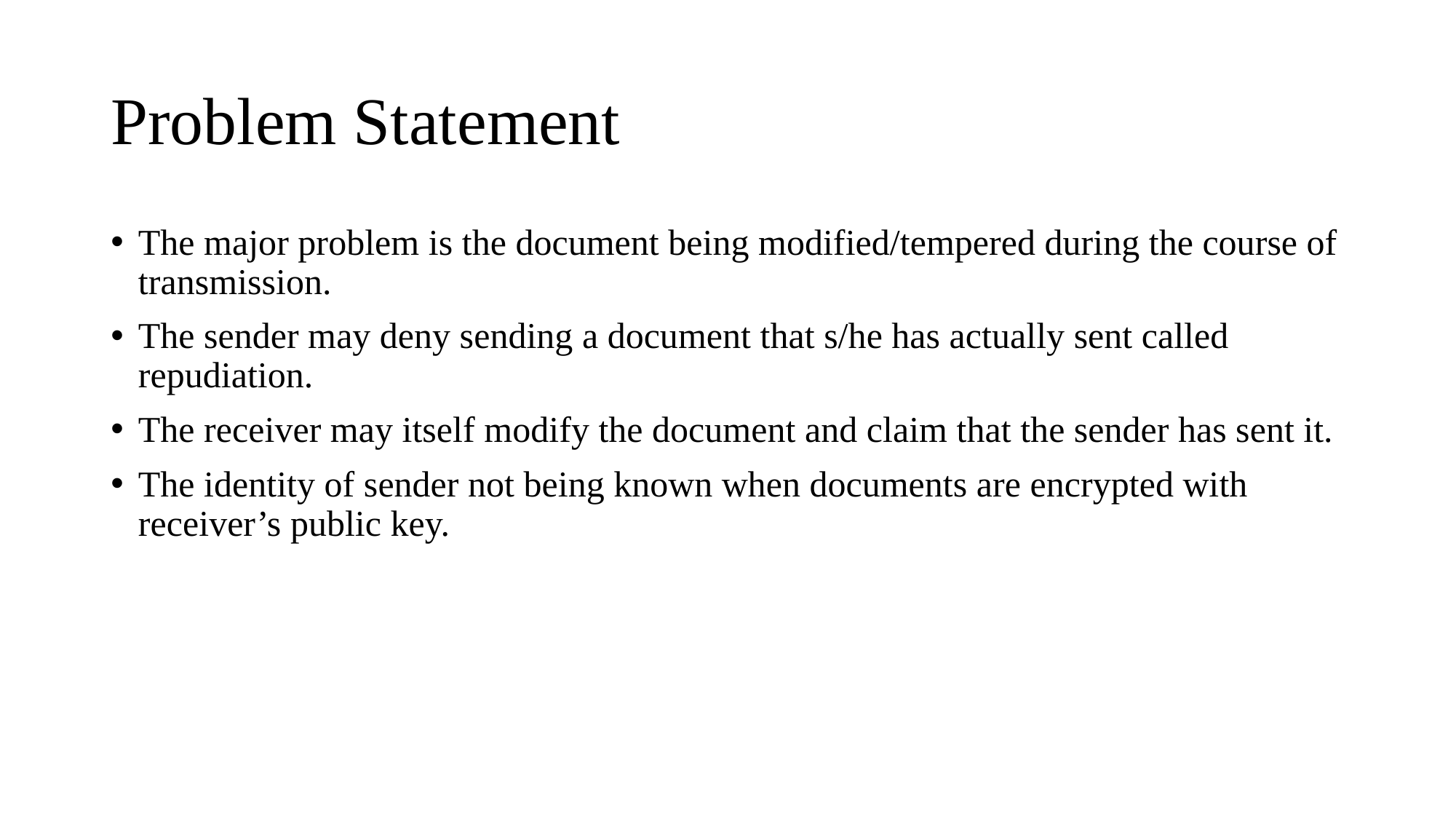

# Problem Statement
The major problem is the document being modified/tempered during the course of transmission.
The sender may deny sending a document that s/he has actually sent called repudiation.
The receiver may itself modify the document and claim that the sender has sent it.
The identity of sender not being known when documents are encrypted with receiver’s public key.